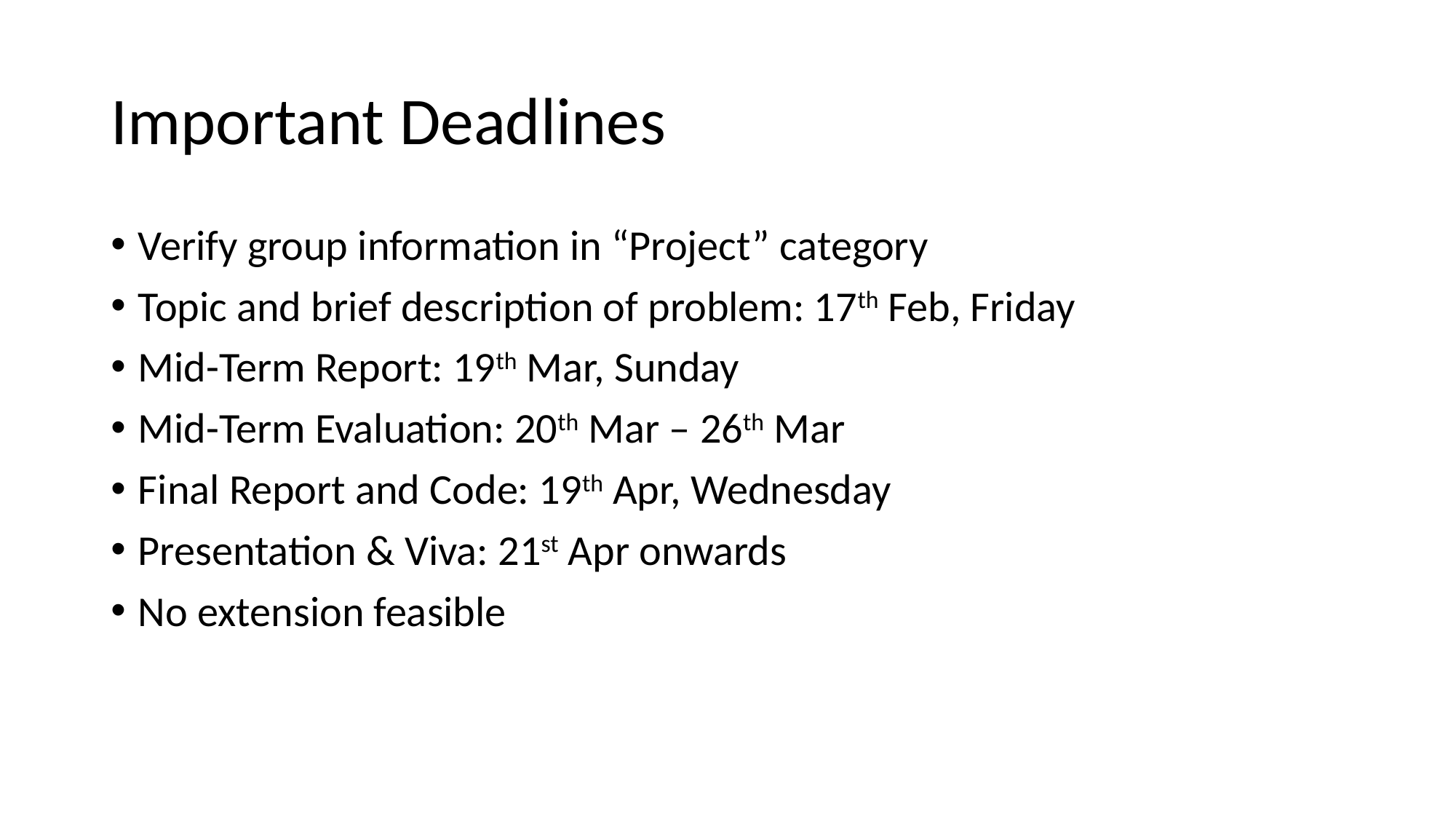

# Important Deadlines
Verify group information in “Project” category
Topic and brief description of problem: 17th Feb, Friday
Mid-Term Report: 19th Mar, Sunday
Mid-Term Evaluation: 20th Mar – 26th Mar
Final Report and Code: 19th Apr, Wednesday
Presentation & Viva: 21st Apr onwards
No extension feasible